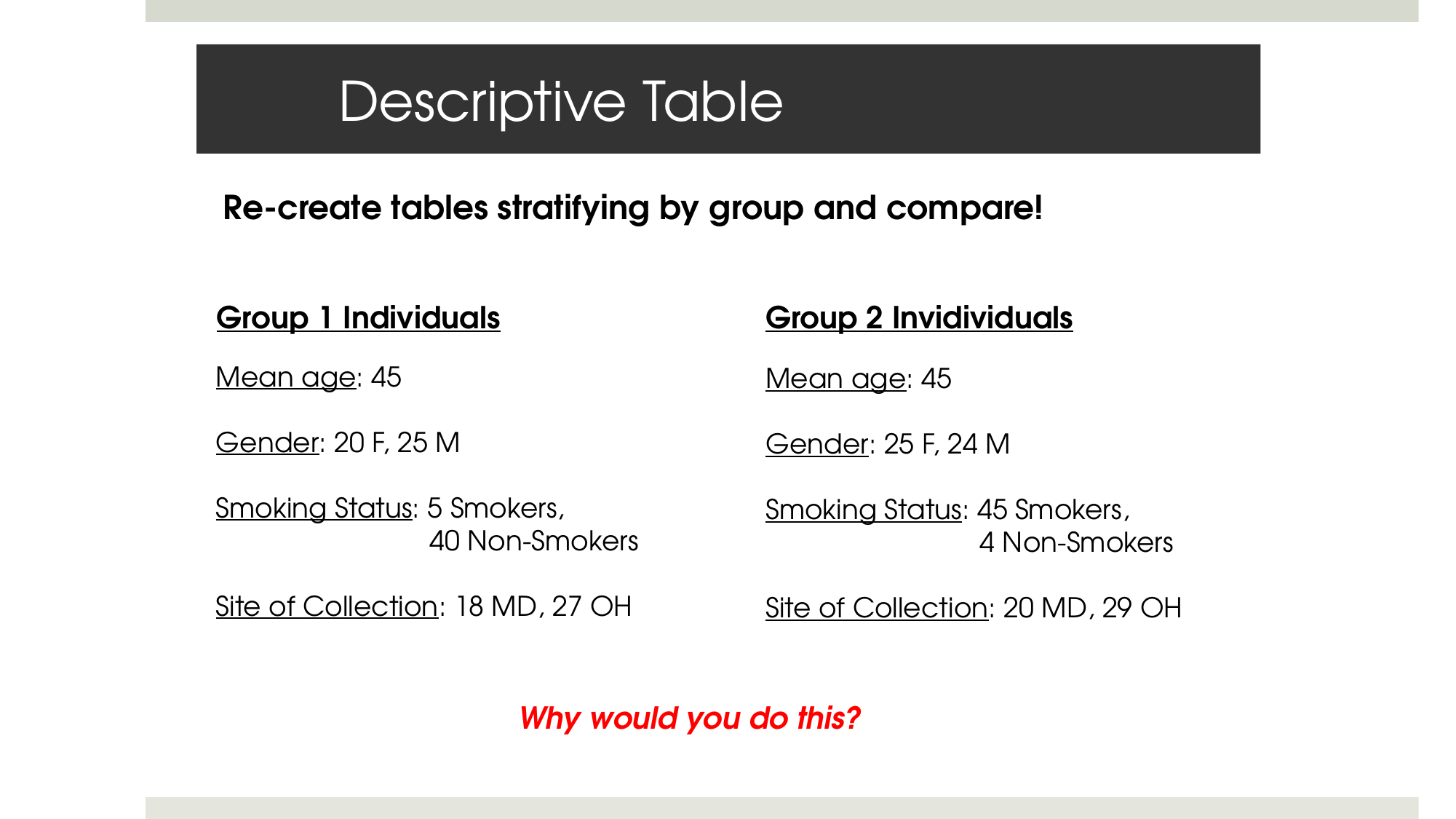

# Descriptive Table
Re-create tables stratifying by group and compare!
Group 1 Individuals
Group 2 Invidividuals
Mean age: 45

Gender: 20 F, 25 M

Smoking Status: 5 Smokers,
                            40 Non-Smokers

Site of Collection: 18 MD, 27 OH

Mean age: 45

Gender: 25 F, 24 M

Smoking Status: 45 Smokers,
                            4 Non-Smokers

Site of Collection: 20 MD, 29 OH

Why would you do this?